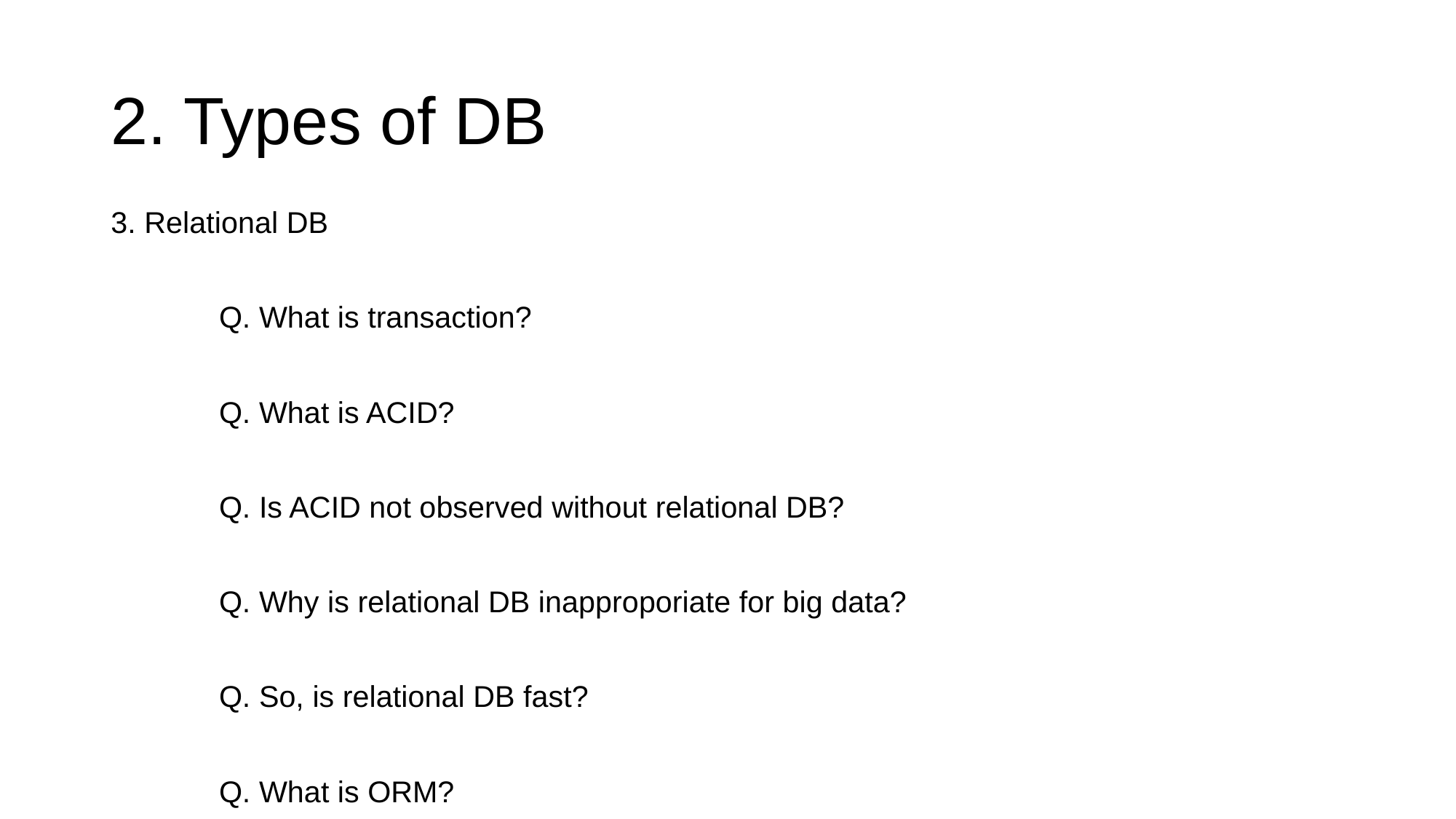

# 2. Types of DB
3. Relational DB

	Q. What is transaction?

	Q. What is ACID?

	Q. Is ACID not observed without relational DB?

	Q. Why is relational DB inapproporiate for big data?

	Q. So, is relational DB fast?

	Q. What is ORM?